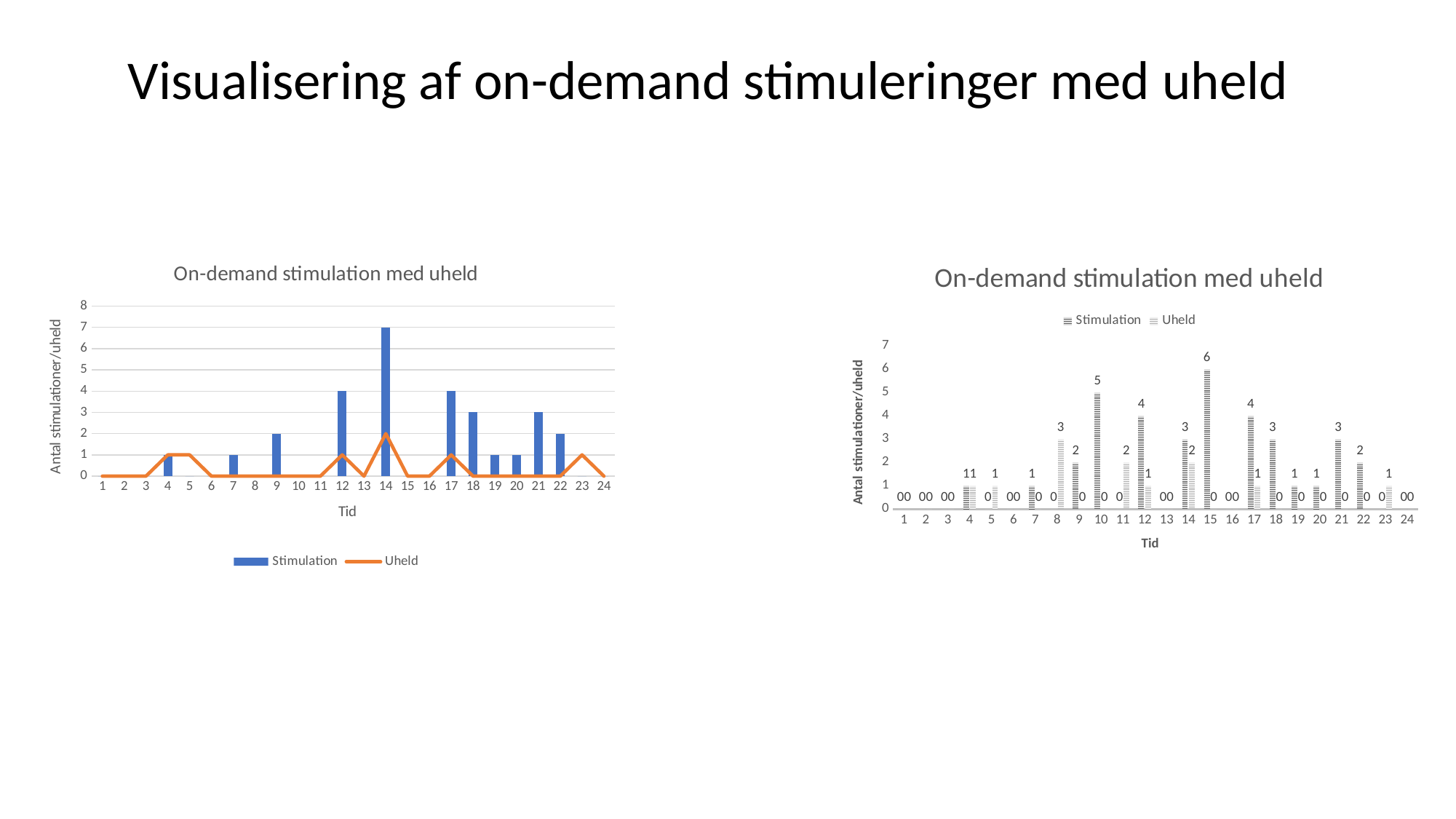

Visualisering af on-demand stimuleringer med uheld

### Chart: On-demand stimulation med uheld

| Category | Stimulation | Uheld |
|---|---|---|

### Chart: On-demand stimulation med uheld

| Category | Stimulation | Uheld |
|---|---|---|